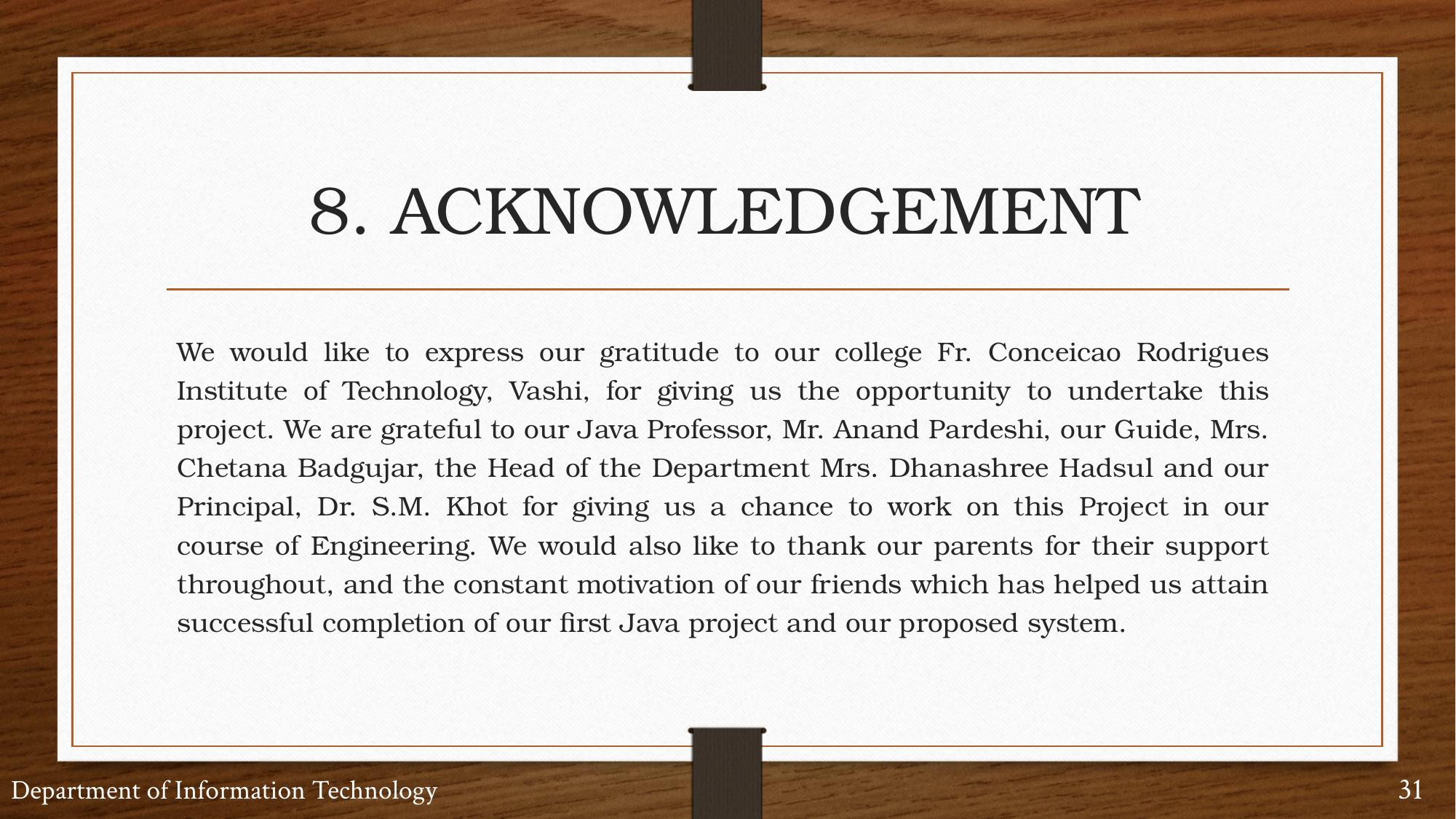

# 8. ACKNOWLEDGEMENT
We would like to express our gratitude to our college Fr. Conceicao Rodrigues Institute of Technology, Vashi, for giving us the opportunity to undertake this project. We are grateful to our Java Professor, Mr. Anand Pardeshi, our Guide, Mrs. Chetana Badgujar, the Head of the Department Mrs. Dhanashree Hadsul and our Principal, Dr. S.M. Khot for giving us a chance to work on this Project in our course of Engineering. We would also like to thank our parents for their support throughout, and the constant motivation of our friends which has helped us attain successful completion of our first Java project and our proposed system.
Department of Information Technology
31